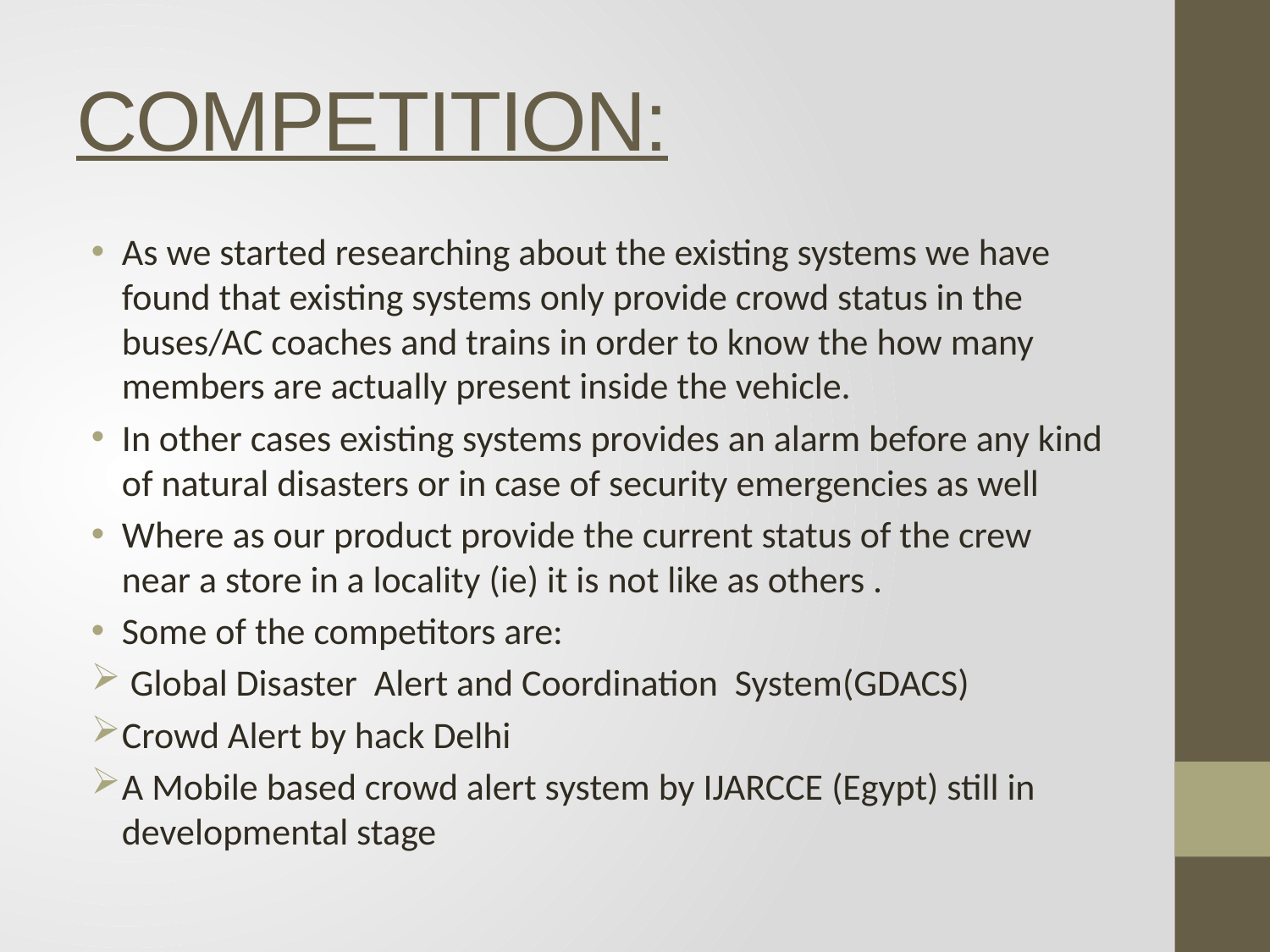

# COMPETITION:
As we started researching about the existing systems we have found that existing systems only provide crowd status in the buses/AC coaches and trains in order to know the how many members are actually present inside the vehicle.
In other cases existing systems provides an alarm before any kind of natural disasters or in case of security emergencies as well
Where as our product provide the current status of the crew near a store in a locality (ie) it is not like as others .
Some of the competitors are:
 Global Disaster  Alert and Coordination  System(GDACS)
Crowd Alert by hack Delhi
A Mobile based crowd alert system by IJARCCE (Egypt) still in developmental stage